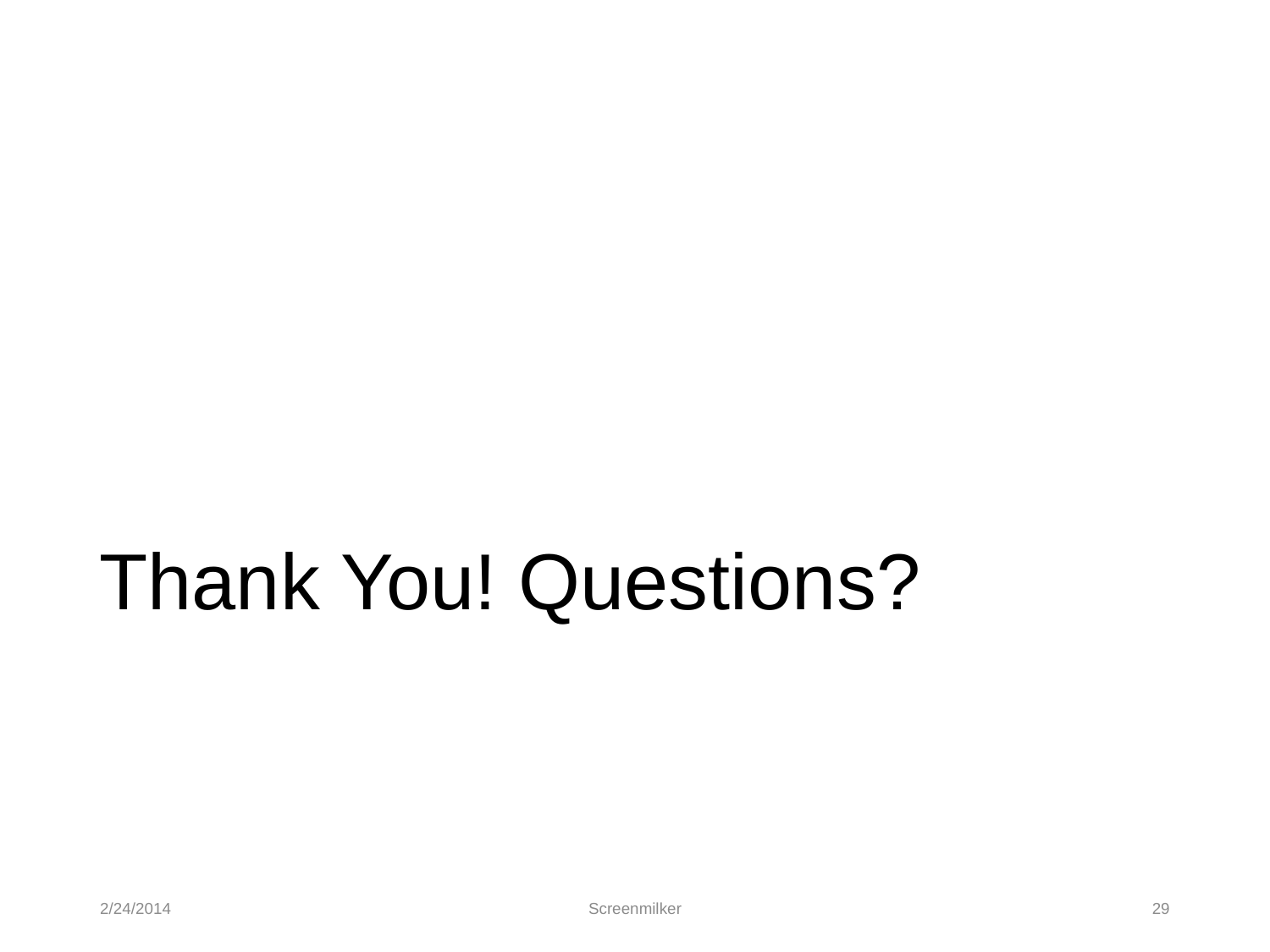

# Thank You! Questions?
2/24/2014
Screenmilker
29